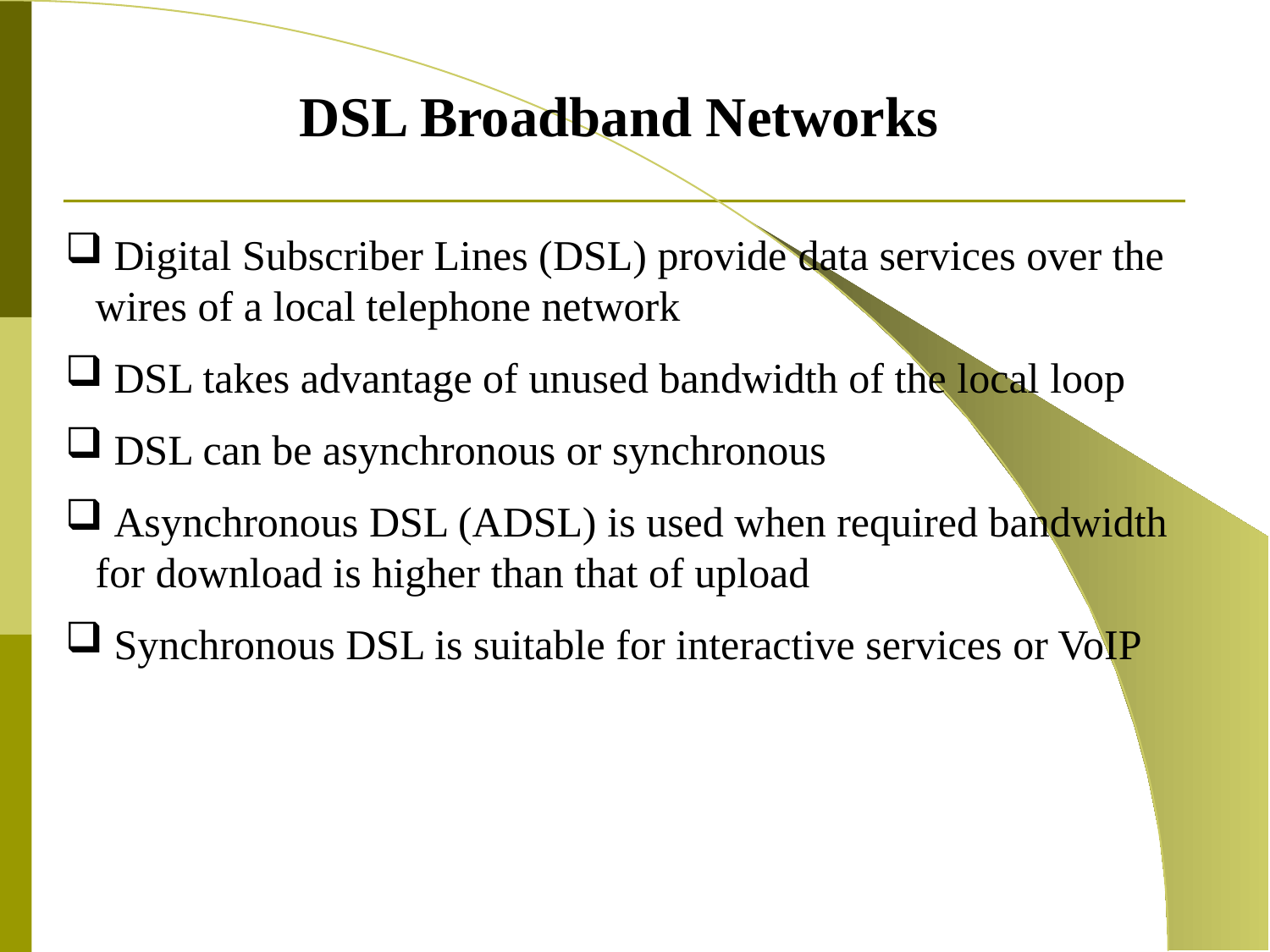

DSL Broadband Networks
 Digital Subscriber Lines (DSL) provide data services over the wires of a local telephone network
 DSL takes advantage of unused bandwidth of the local loop
 DSL can be asynchronous or synchronous
 Asynchronous DSL (ADSL) is used when required bandwidth for download is higher than that of upload
 Synchronous DSL is suitable for interactive services or VoIP